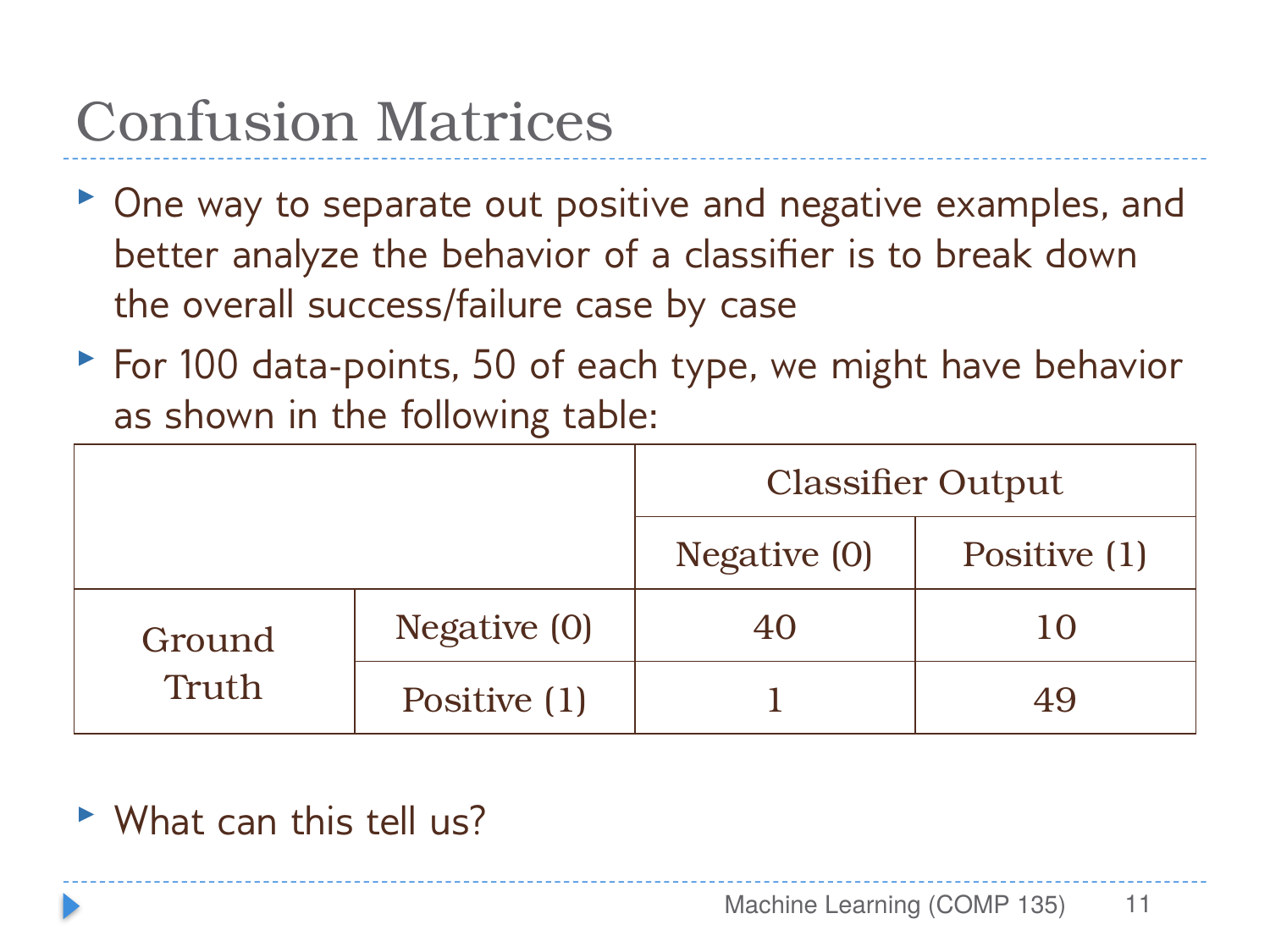

# Confusion Matrices
One way to separate out positive and negative examples, and better analyze the behavior of a classifier is to break down the overall success/failure case by case
For 100 data-points, 50 of each type, we might have behavior as shown in the following table:
What can this tell us?
|  |  | Classifier Output |  |
| --- | --- | --- | --- |
|  |  | Negative (0) | Positive (1) |
| Ground Truth | Negative (0) | 40 | 10 |
|  | Positive (1) | 1 | 49 |
11
Machine Learning (COMP 135)